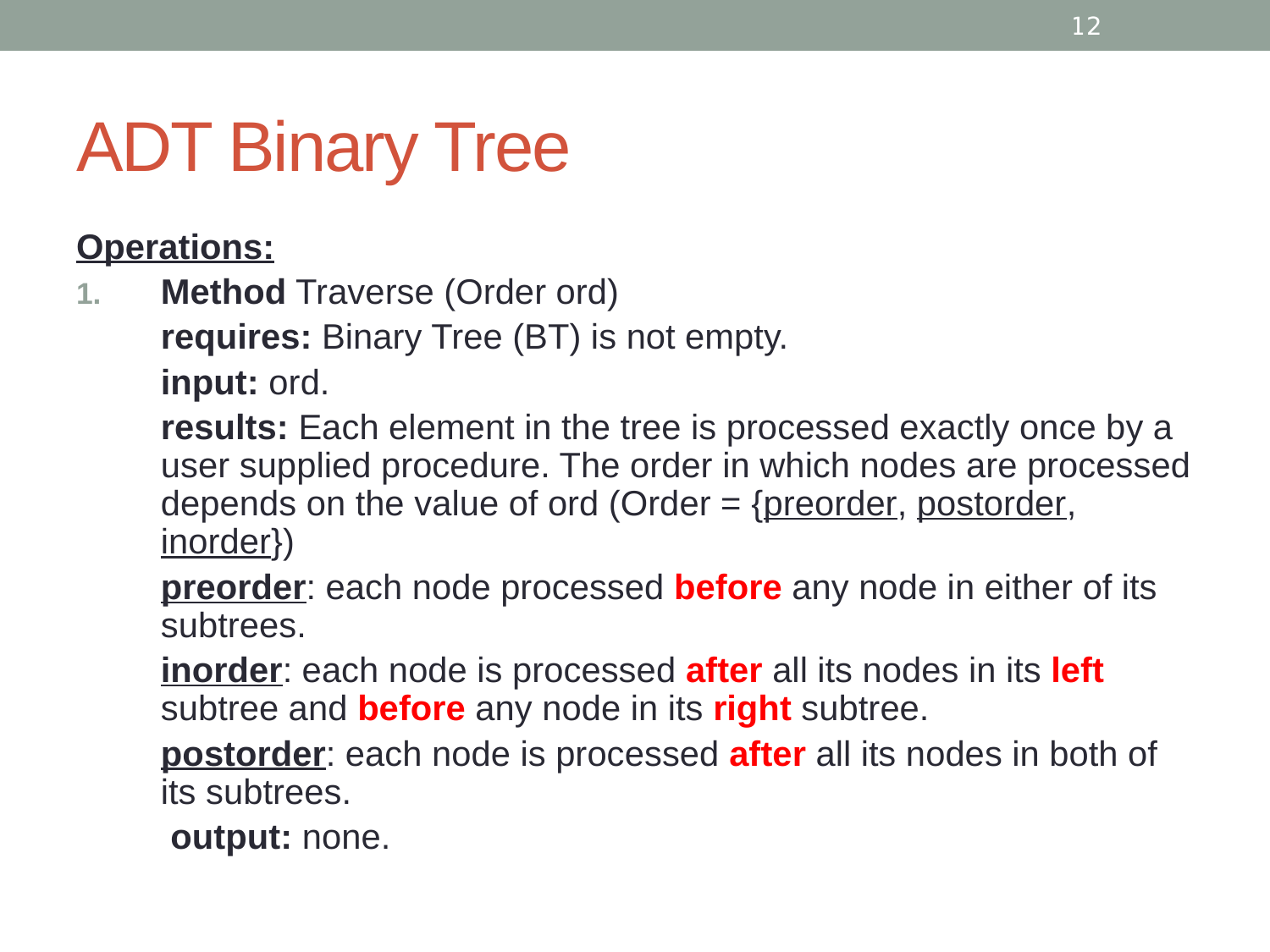

12
# ADT Binary Tree
Operations:
Method Traverse (Order ord)
	requires: Binary Tree (BT) is not empty.
	input: ord.
	results: Each element in the tree is processed exactly once by a user supplied procedure. The order in which nodes are processed depends on the value of ord (Order = {preorder, postorder, inorder})
	preorder: each node processed before any node in either of its subtrees.
	inorder: each node is processed after all its nodes in its left subtree and before any node in its right subtree.
	postorder: each node is processed after all its nodes in both of its subtrees.
	 output: none.